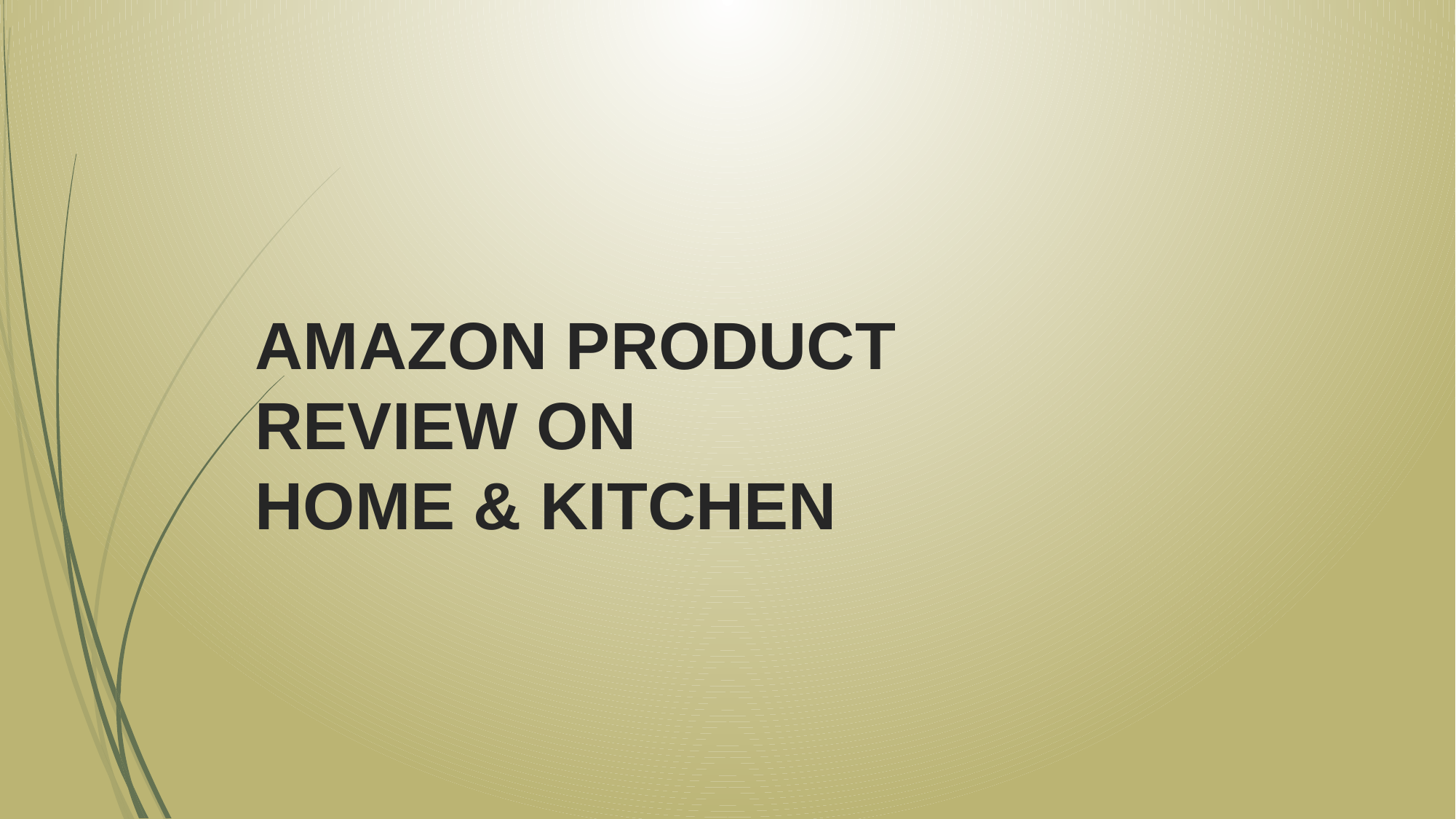

AMAZON PRODUCT REVIEW ON
HOME & KITCHEN